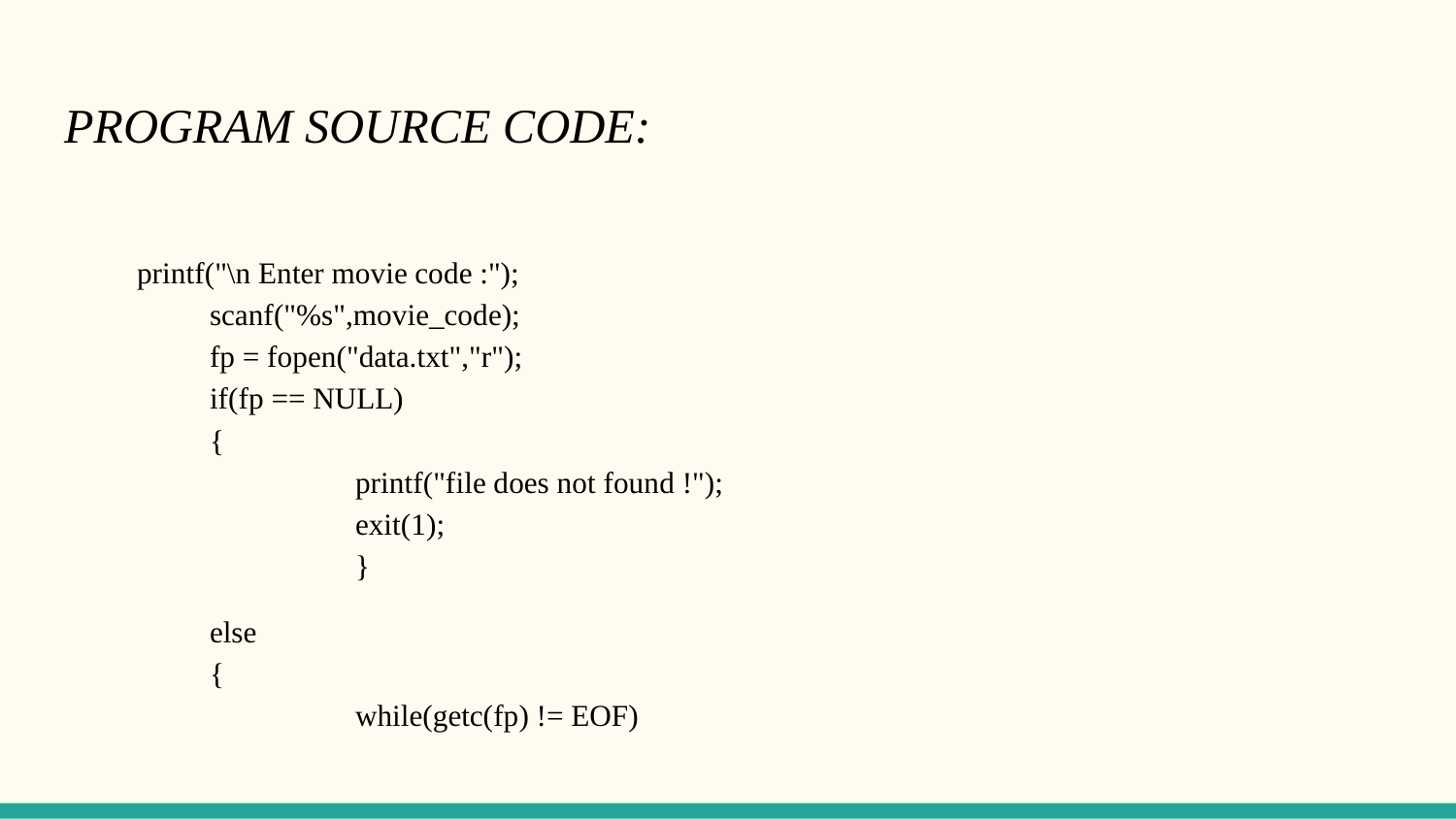

# PROGRAM SOURCE CODE:
printf("\n Enter movie code :");
	scanf("%s",movie_code);
	fp = fopen("data.txt","r");
	if(fp == NULL)
	{
		printf("file does not found !");
		exit(1);
		}
	else
	{
		while(getc(fp) != EOF)